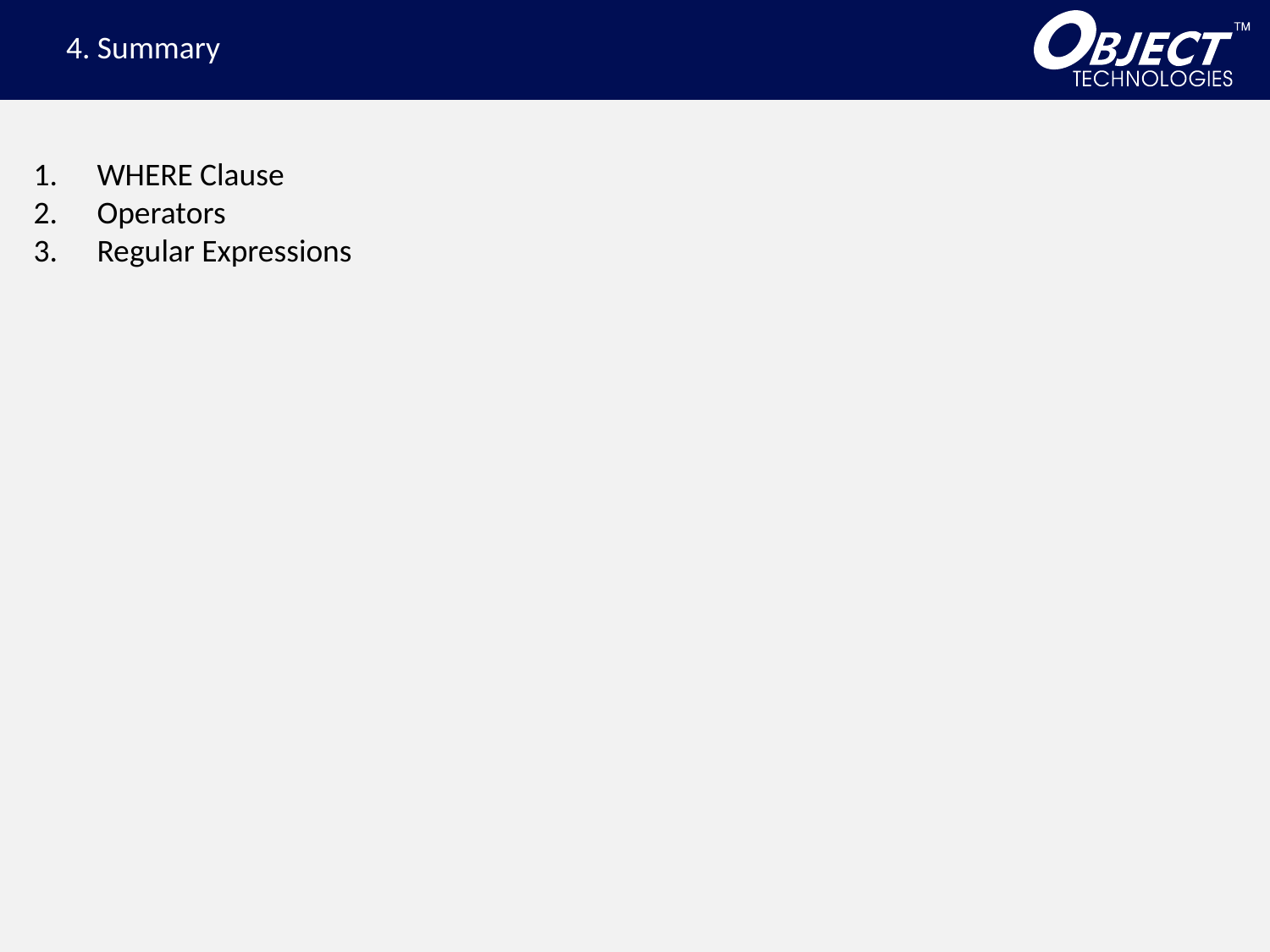

4. Summary
WHERE Clause
Operators
Regular Expressions